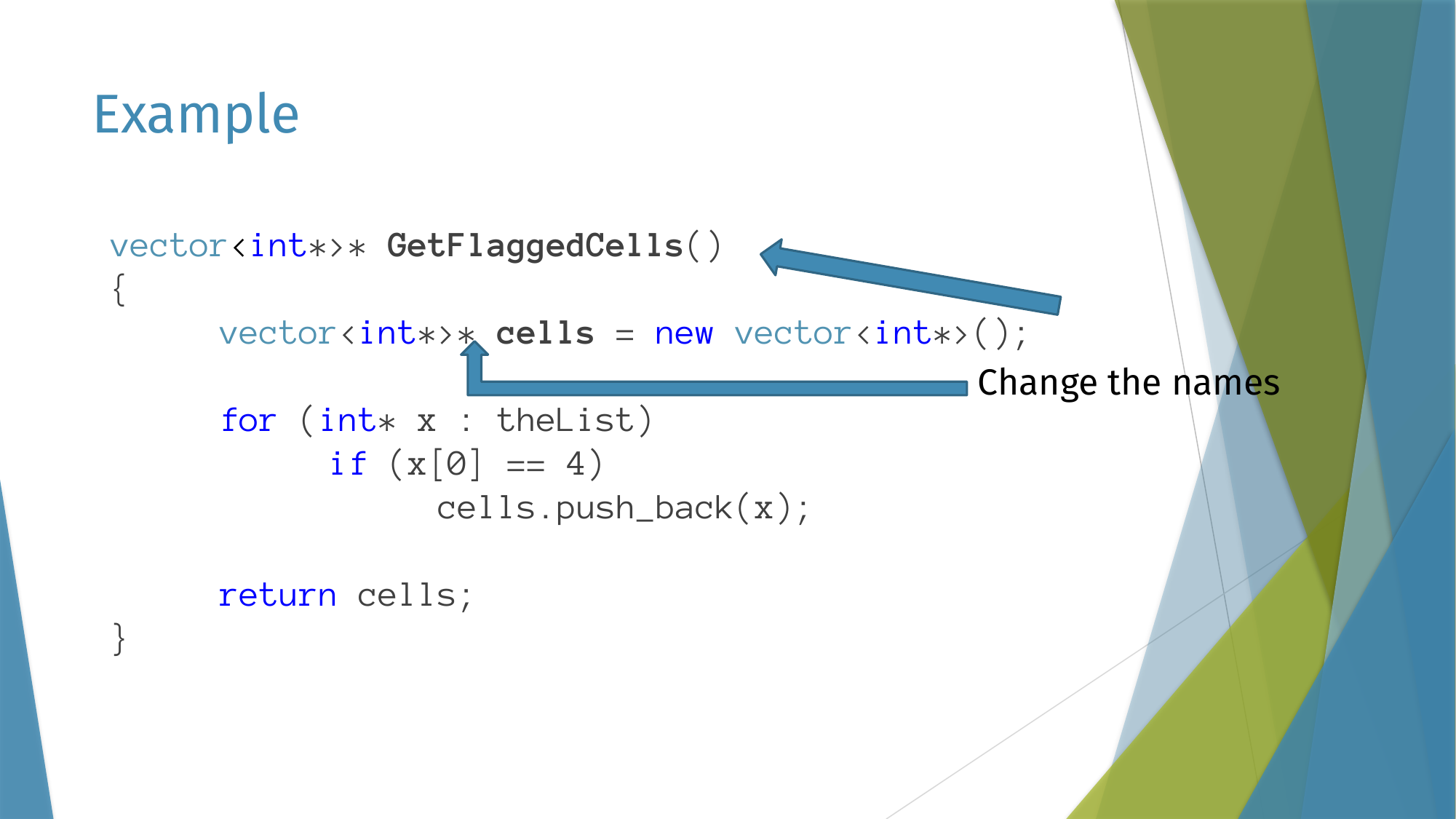

# Example
vector<int*>* GetFlaggedCells()
{
	vector<int*>* cells = new vector<int*>();
	for (int* x : theList)
		if (x[0] == 4)
			cells.push_back(x);
	return cells;
}

Change the names